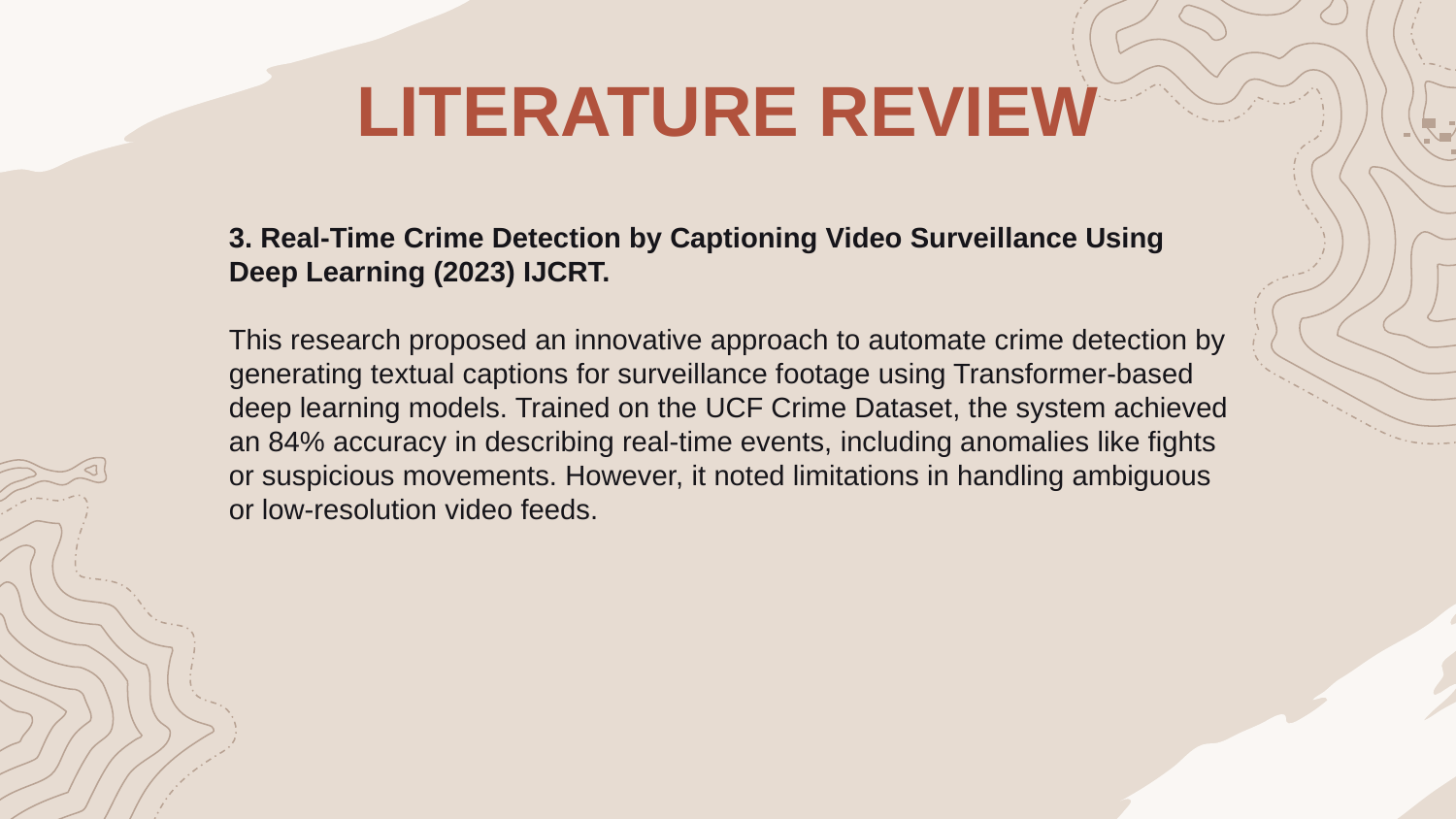

LITERATURE REVIEW
3. Real-Time Crime Detection by Captioning Video Surveillance Using Deep Learning (2023) IJCRT.
This research proposed an innovative approach to automate crime detection by generating textual captions for surveillance footage using Transformer-based deep learning models. Trained on the UCF Crime Dataset, the system achieved an 84% accuracy in describing real-time events, including anomalies like fights or suspicious movements. However, it noted limitations in handling ambiguous or low-resolution video feeds.